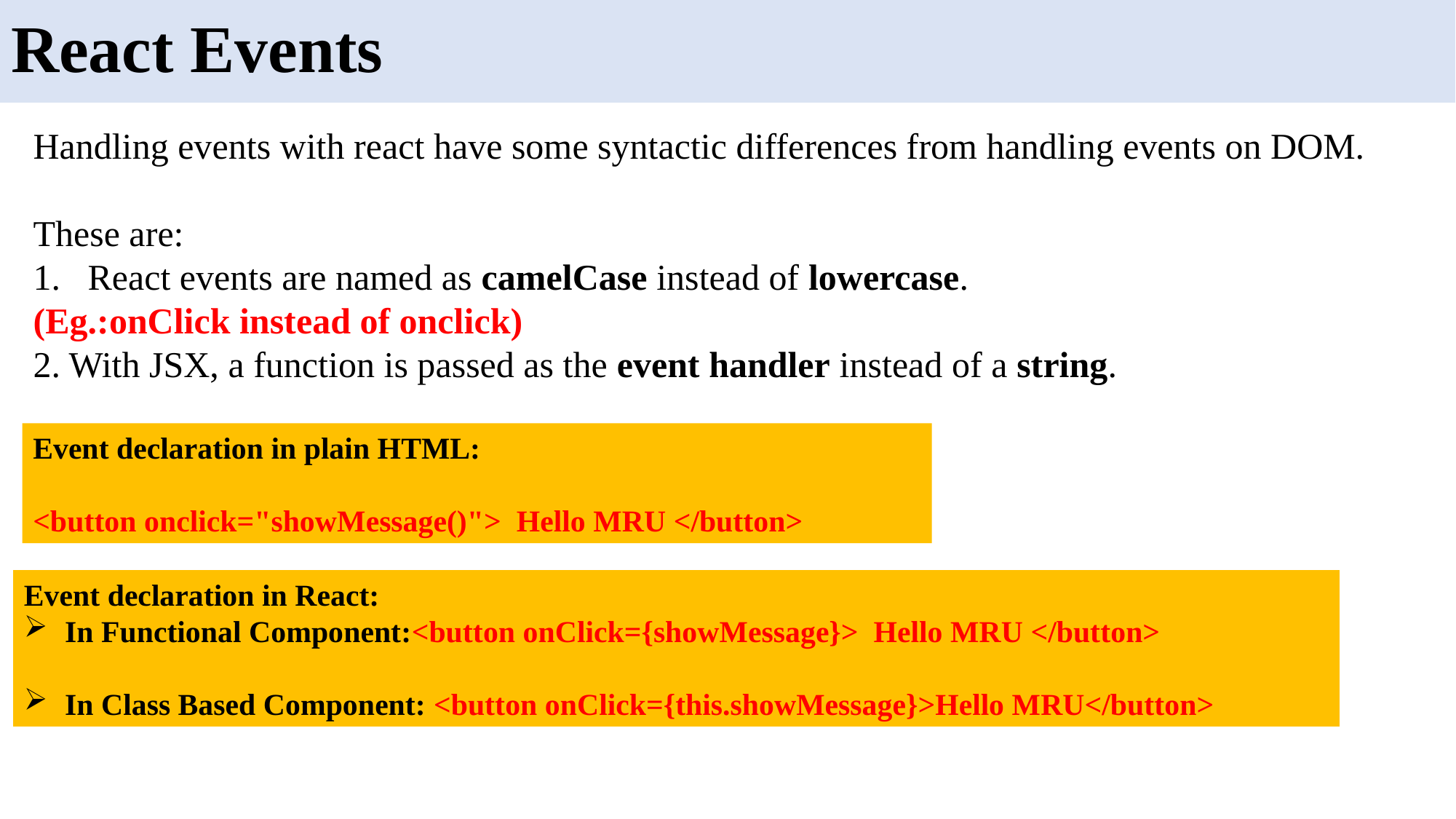

# React Events
Handling events with react have some syntactic differences from handling events on DOM.

These are:
React events are named as camelCase instead of lowercase.
(Eg.:onClick instead of onclick)
2. With JSX, a function is passed as the event handler instead of a string.

Event declaration in plain HTML:

<button onclick="showMessage()">  Hello MRU </button>
Event declaration in React:
In Functional Component:<button onClick={showMessage}>  Hello MRU </button>

In Class Based Component: <button onClick={this.showMessage}>Hello MRU</button>